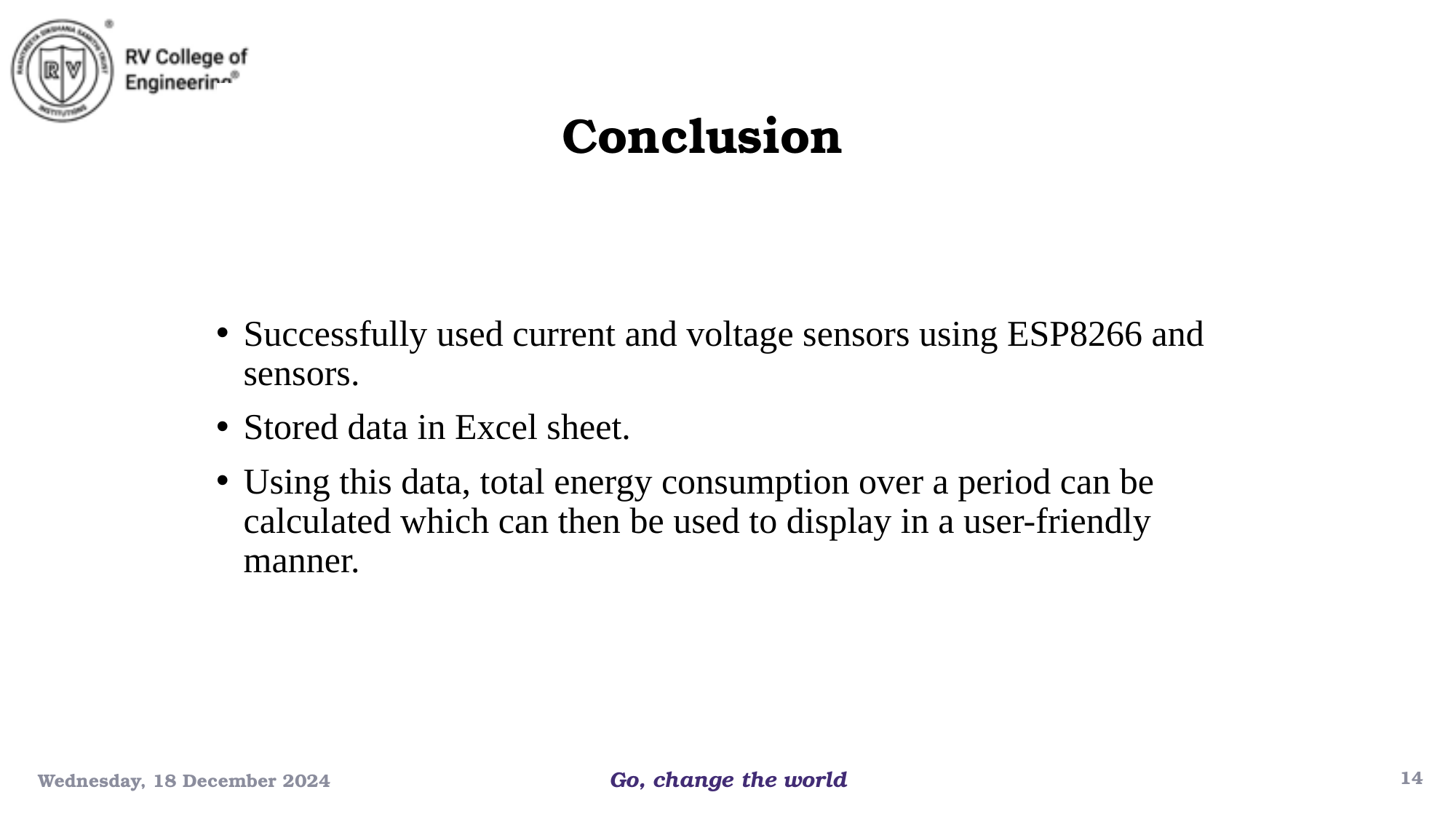

Conclusion
Successfully used current and voltage sensors using ESP8266 and sensors.
Stored data in Excel sheet.
Using this data, total energy consumption over a period can be calculated which can then be used to display in a user-friendly manner.
Wednesday, 18 December 2024
14